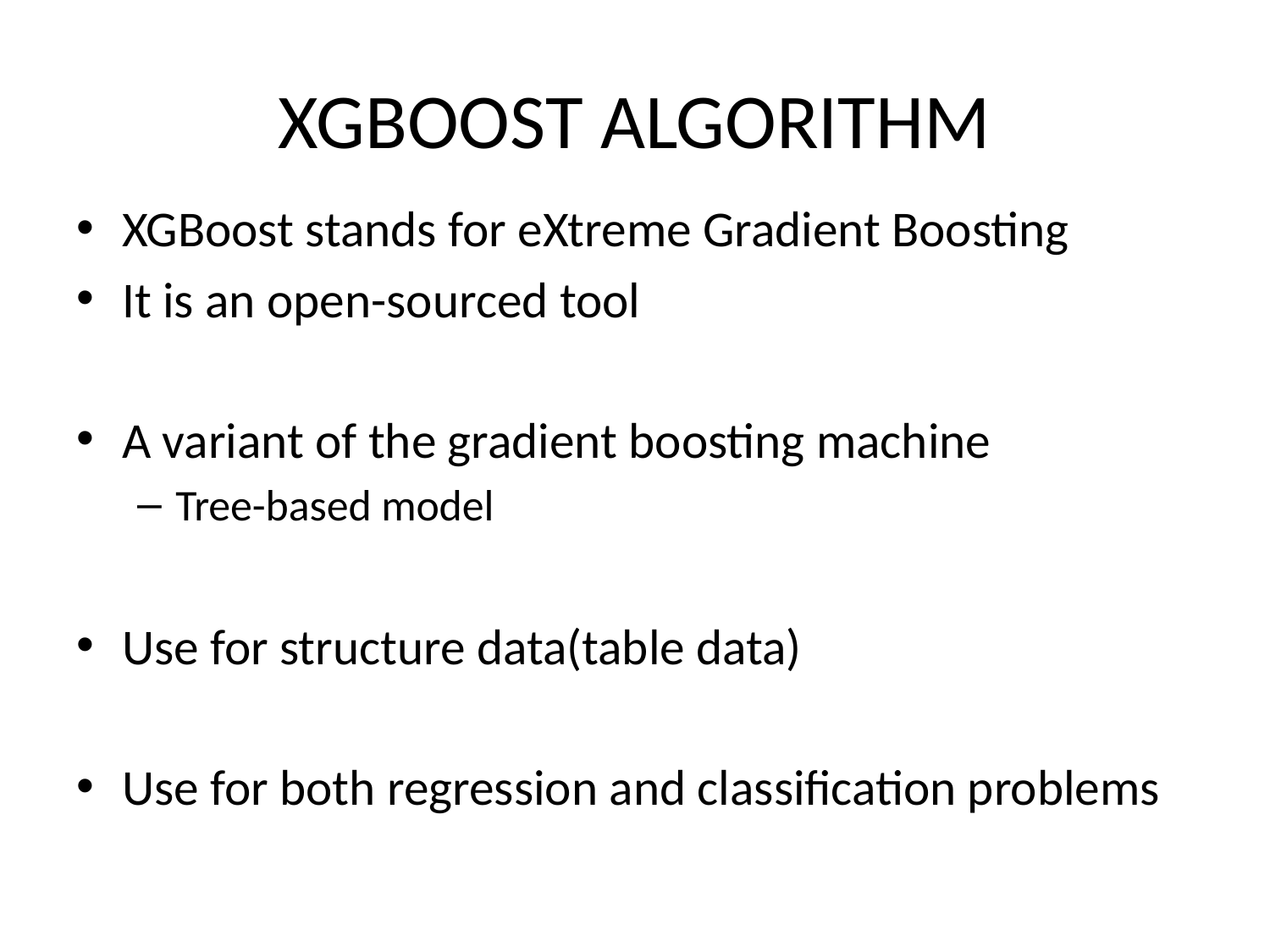

# XGBOOST ALGORITHM
XGBoost stands for eXtreme Gradient Boosting
It is an open-sourced tool

A variant of the gradient boosting machine
Tree-based model

Use for structure data(table data)

Use for both regression and classification problems